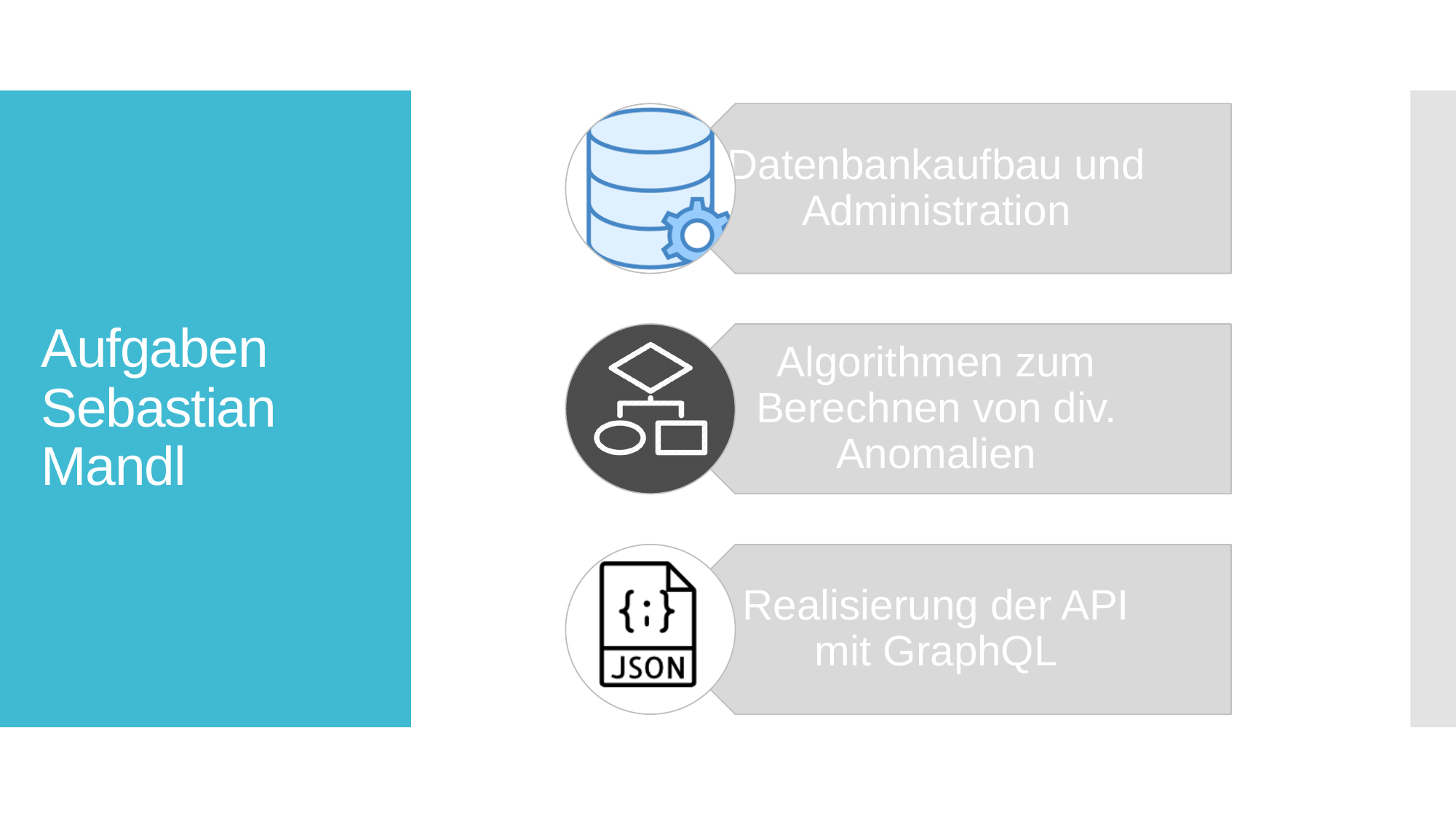

Datenbankaufbau und Administration
Algorithmen zum Berechnen von div. Anomalien
Realisierung der API mit GraphQL
# Aufgaben Sebastian Mandl